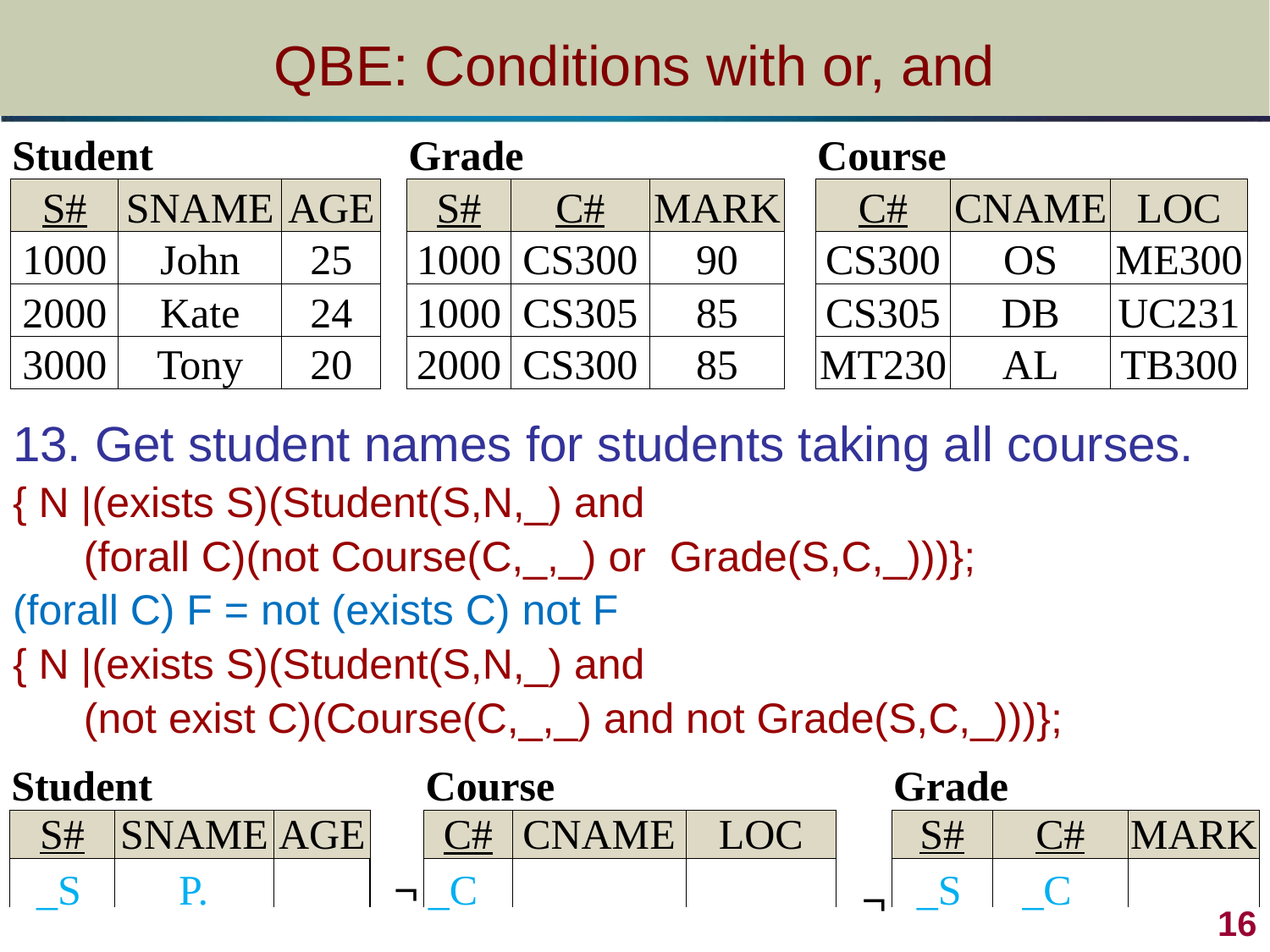

# QBE: Conditions with or, and
| Student |  |  |  | Grade |  |  |  | Course |  |  |
| --- | --- | --- | --- | --- | --- | --- | --- | --- | --- | --- |
| S# | SNAME | AGE |  | S# | C# | MARK |  | C# | CNAME | LOC |
| 1000 | John | 25 |  | 1000 | CS300 | 90 |  | CS300 | OS | ME300 |
| 2000 | Kate | 24 |  | 1000 | CS305 | 85 |  | CS305 | DB | UC231 |
| 3000 | Tony | 20 |  | 2000 | CS300 | 85 |  | MT230 | AL | TB300 |
13. Get student names for students taking all courses.
{ N |(exists S)(Student(S,N,_) and
      (forall C)(not Course(C,_,_) or  Grade(S,C,_)))};
(forall C) F = not (exists C) not F
{ N |(exists S)(Student(S,N,_) and
      (not exist C)(Course(C,_,_) and not Grade(S,C,_)))};

| Student |  |  |
| --- | --- | --- |
| S# | SNAME | AGE |
|  |  |  |
| Course |  |  |
| --- | --- | --- |
| C# | CNAME | LOC |
|  |  |  |
| Grade |  |  |
| --- | --- | --- |
| S# | C# | MARK |
|  |  |  |
P.
¬
_S
_C
_S
_C
¬
16